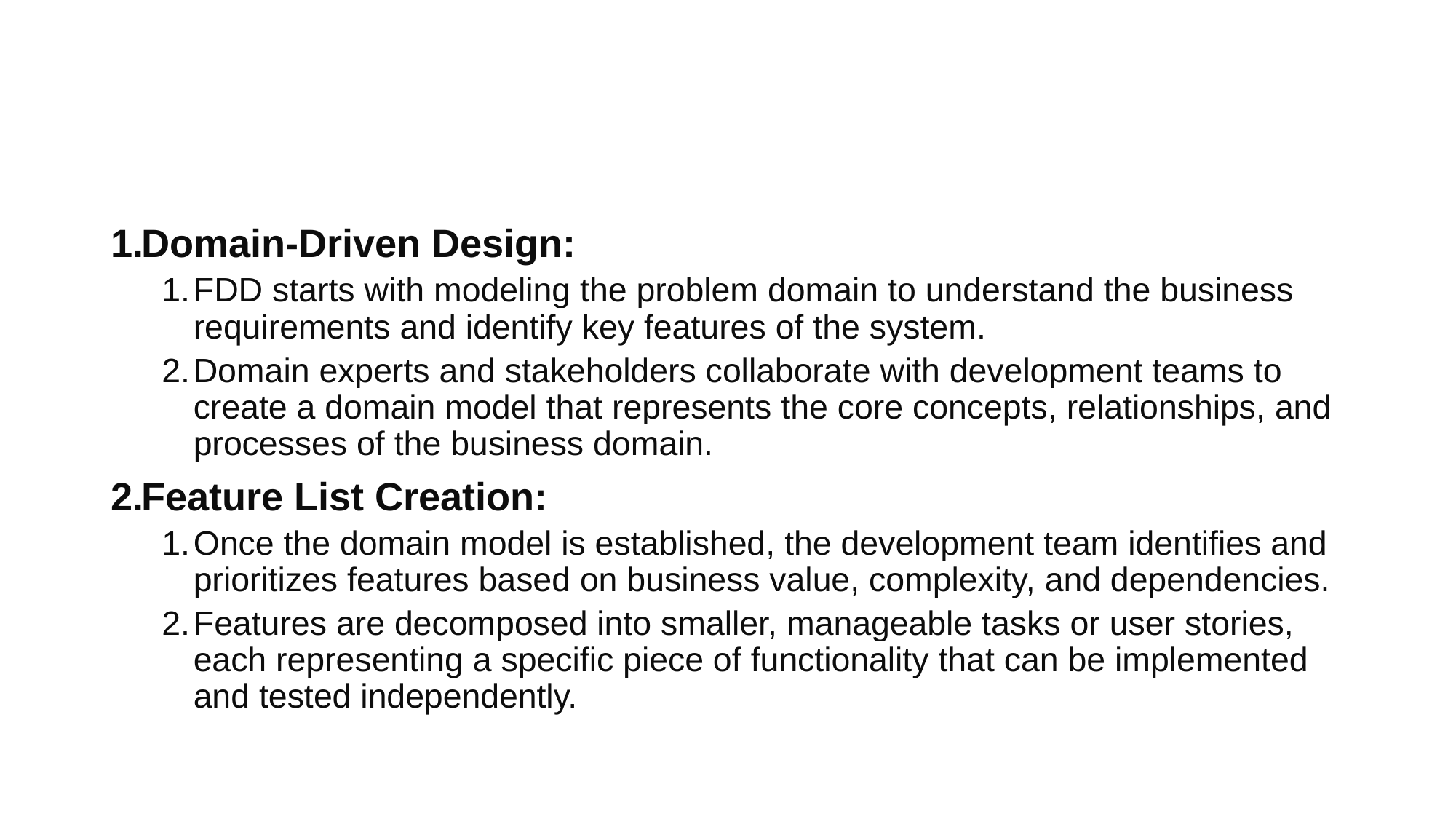

#
Domain-Driven Design:
FDD starts with modeling the problem domain to understand the business requirements and identify key features of the system.
Domain experts and stakeholders collaborate with development teams to create a domain model that represents the core concepts, relationships, and processes of the business domain.
Feature List Creation:
Once the domain model is established, the development team identifies and prioritizes features based on business value, complexity, and dependencies.
Features are decomposed into smaller, manageable tasks or user stories, each representing a specific piece of functionality that can be implemented and tested independently.